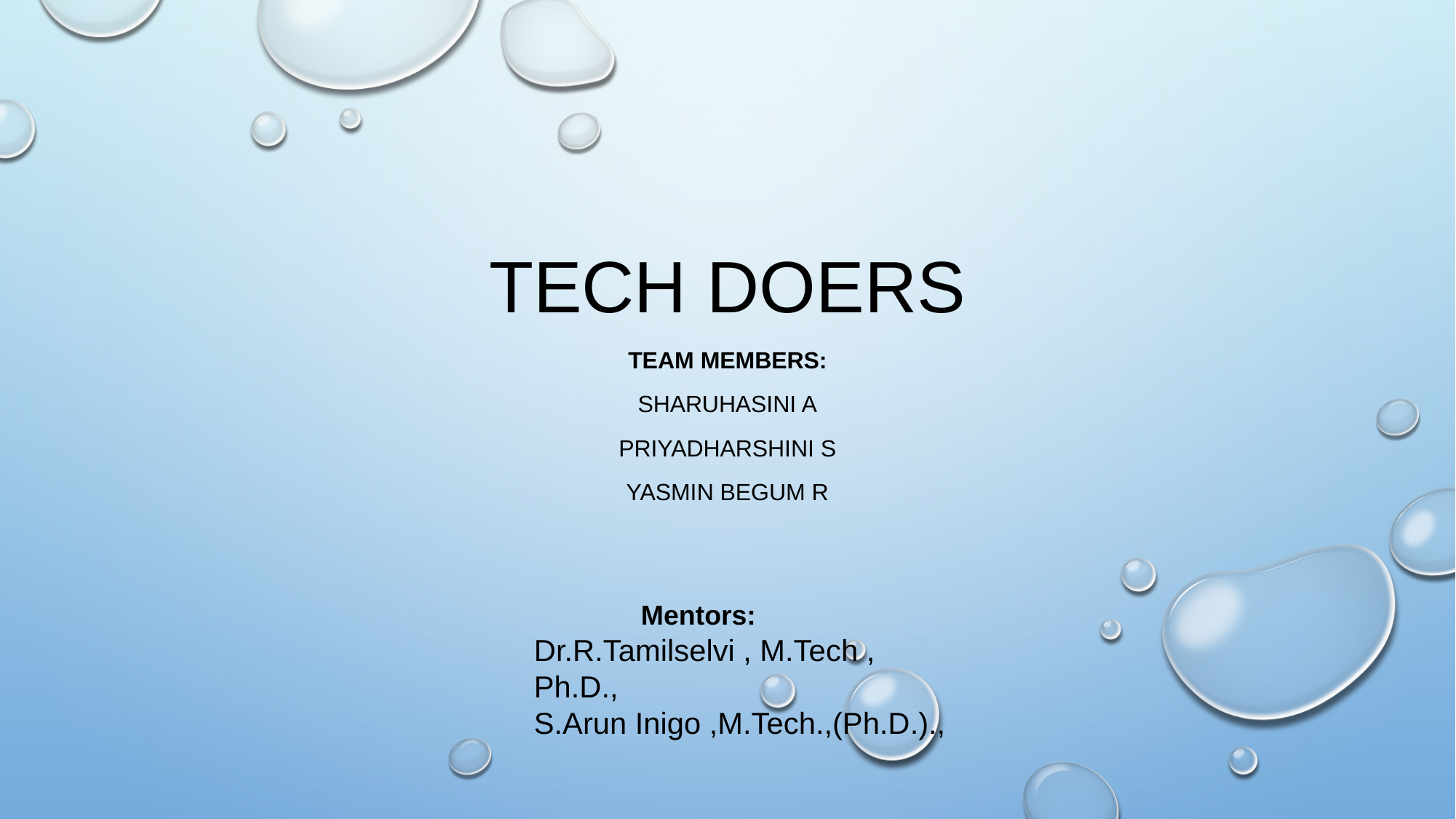

# Tech doers
Team members:
sharuhasini a
Priyadharshini s
Yasmin begum r

              Mentors:
Dr.R.Tamilselvi , M.Tech , Ph.D.,
S.Arun Inigo ,M.Tech.,(Ph.D.).,